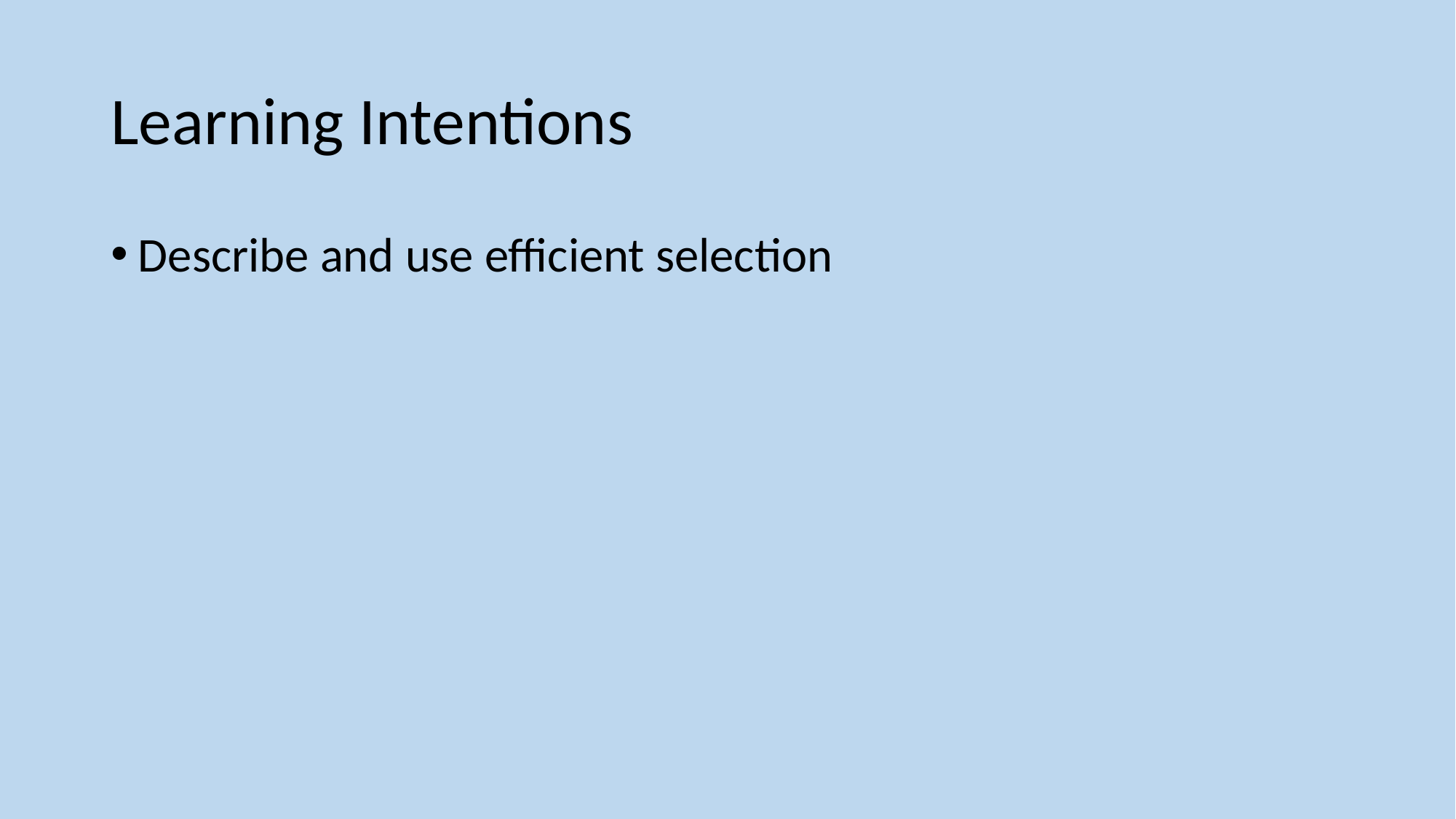

# Learning Intentions
Describe and use efficient selection